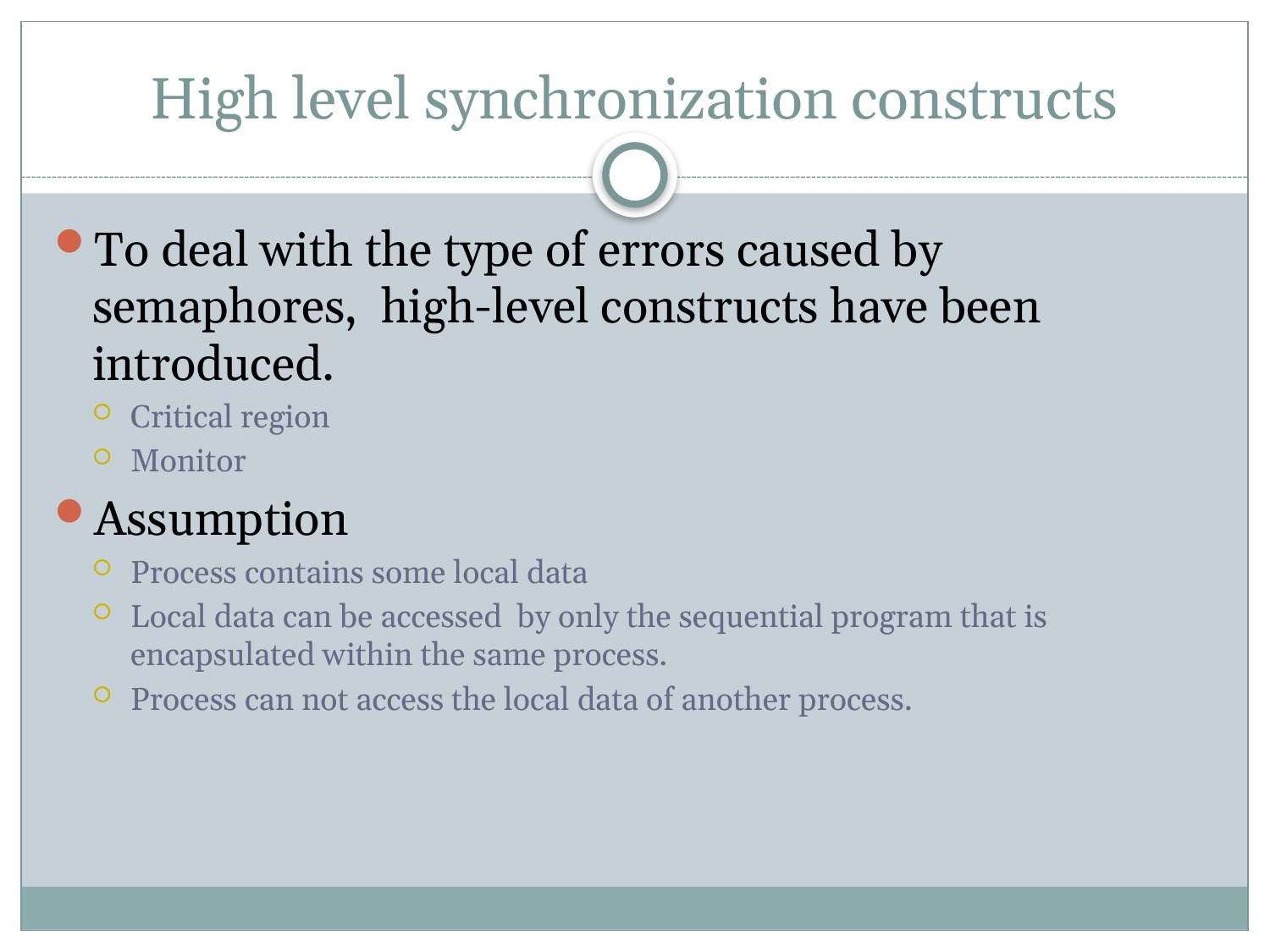

# High level synchronization constructs
To deal with the type of errors caused by semaphores,  high-level constructs have been introduced.
Critical region
Monitor
Assumption
Process contains some local data
Local data can be accessed  by only the sequential program that is encapsulated within the same process.
Process can not access the local data of another process.